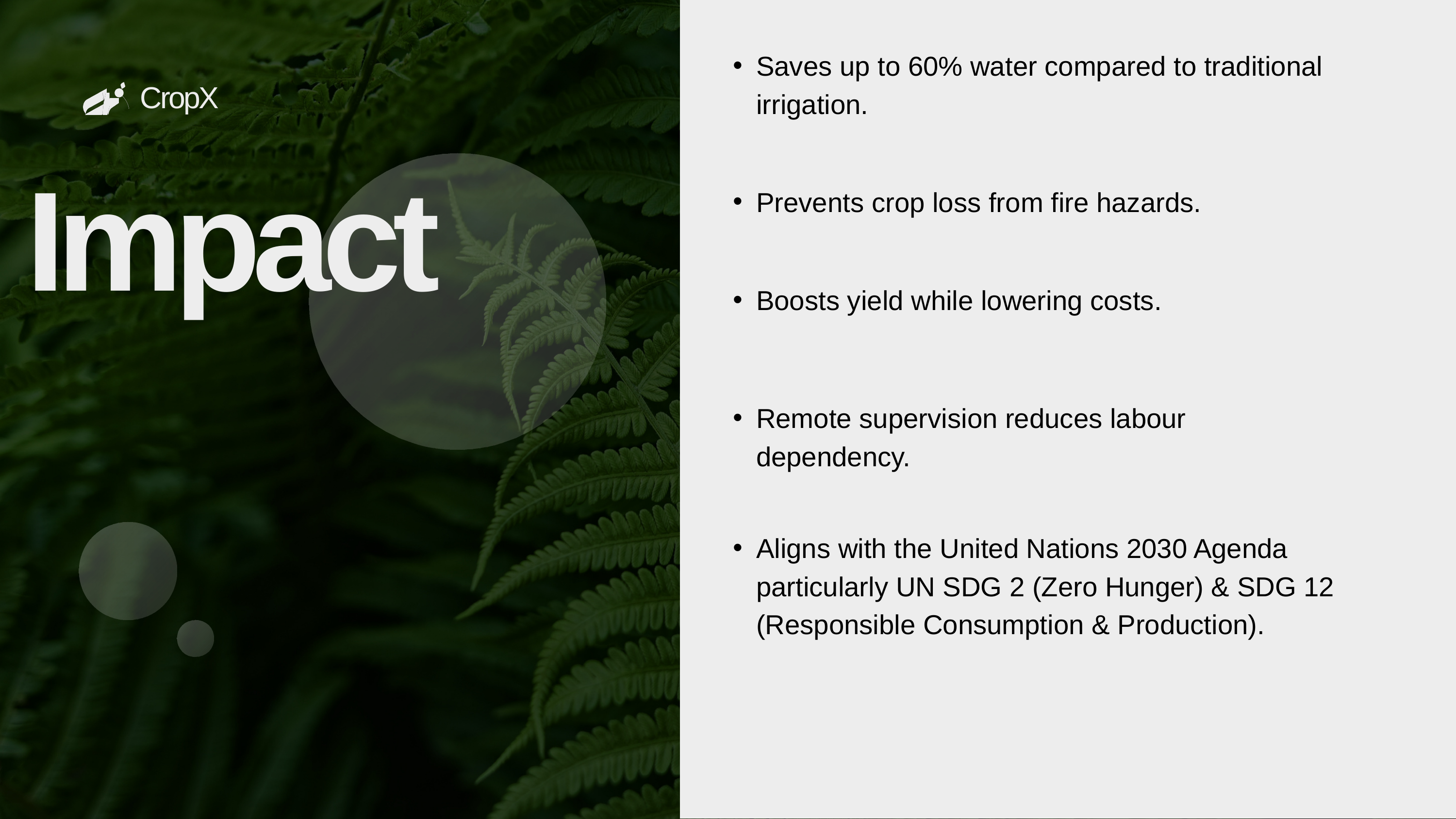

Saves up to 60% water compared to traditional irrigation.

CropX

Prevents crop loss from fire hazards.
Impact
Boosts yield while lowering costs.
Remote supervision reduces labour dependency.

Aligns with the United Nations 2030 Agenda particularly UN SDG 2 (Zero Hunger) & SDG 12 (Responsible Consumption & Production).